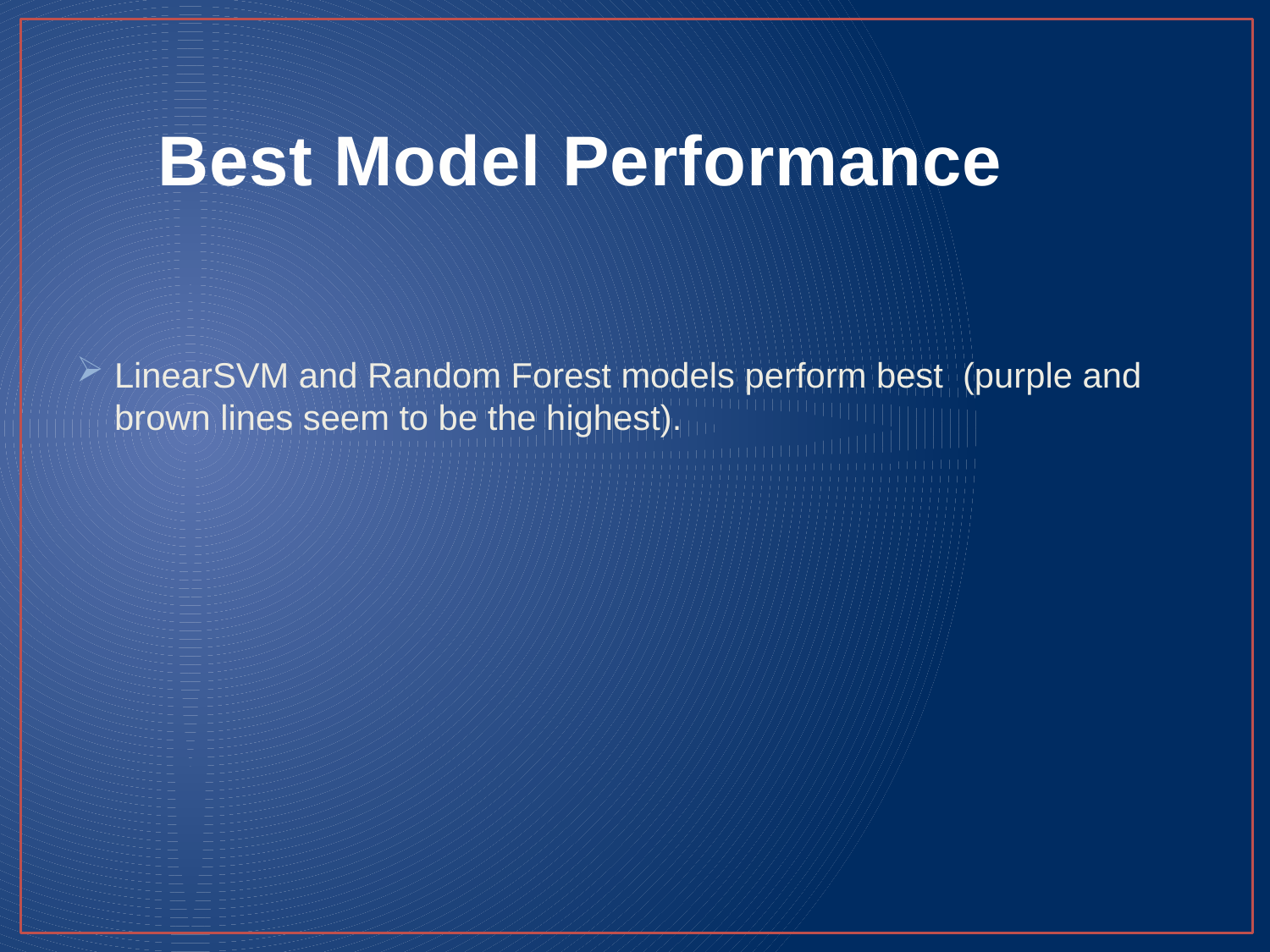

# Best Model Performance
LinearSVM and Random Forest models perform best  (purple and brown lines seem to be the highest).